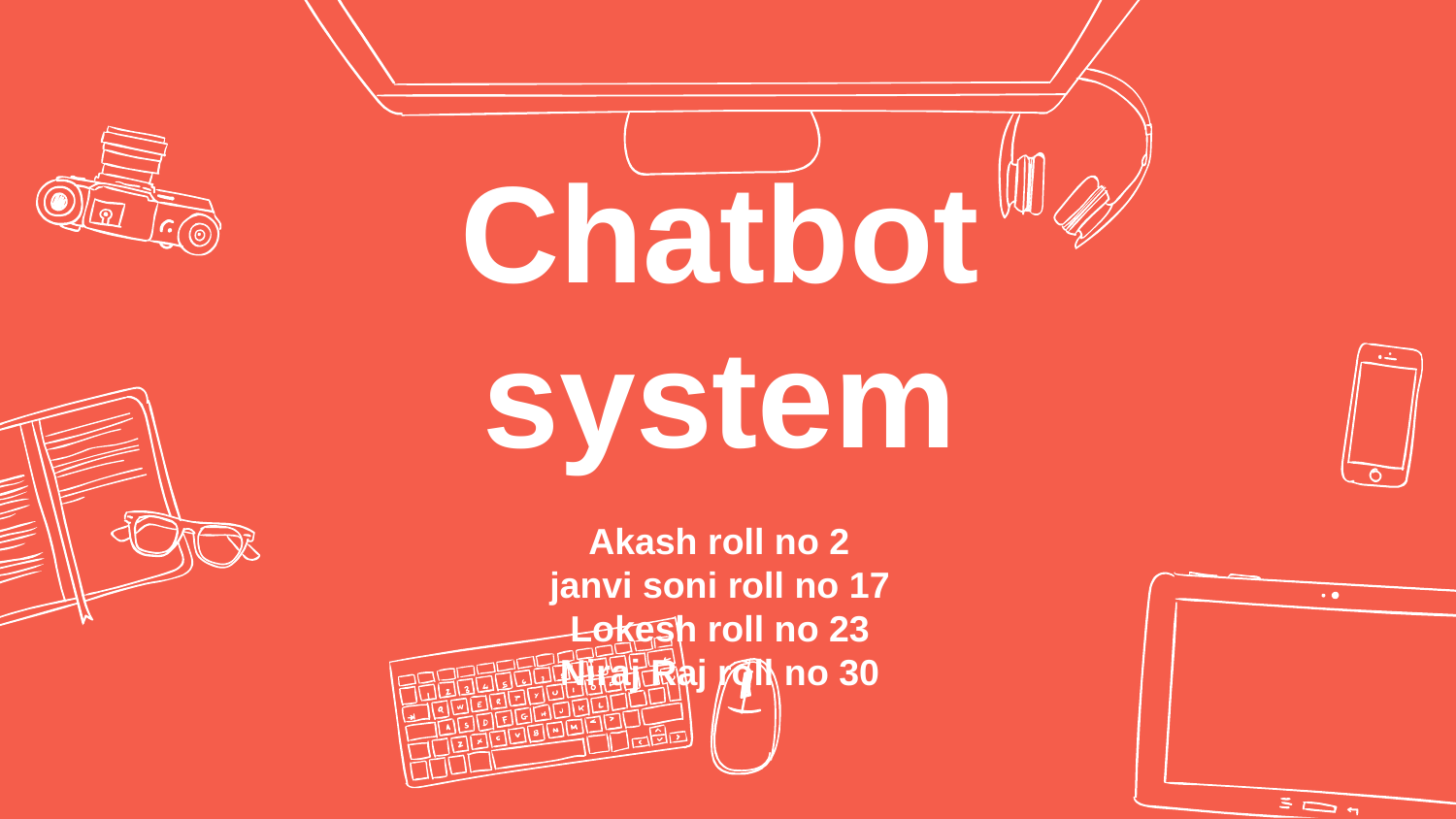

# Chatbot system Akash roll no 2 janvi soni roll no 17 Lokesh roll no 23 Niraj Raj roll no 30